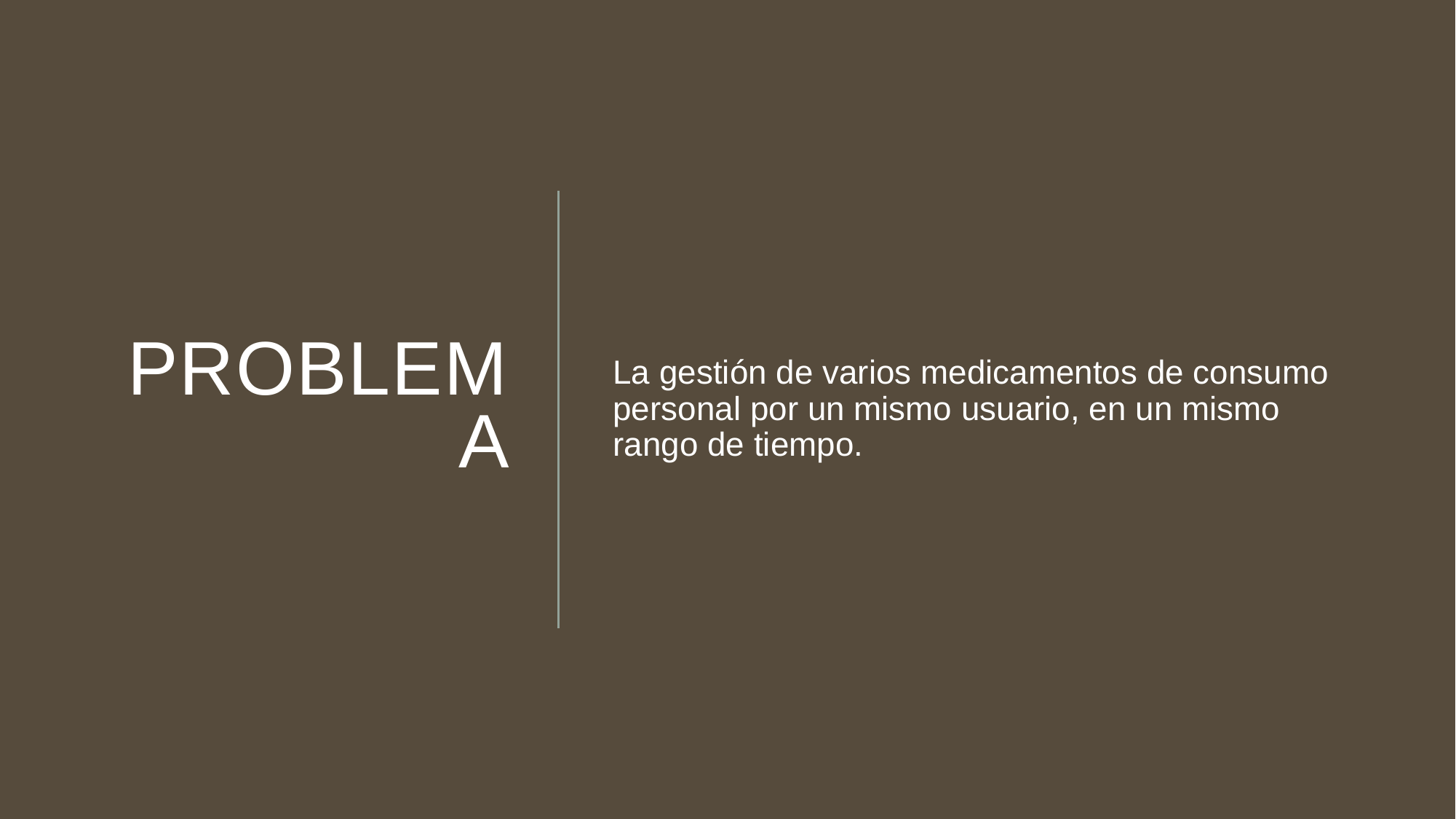

# PROBLEMA
La gestión de varios medicamentos de consumo personal por un mismo usuario, en un mismo rango de tiempo.